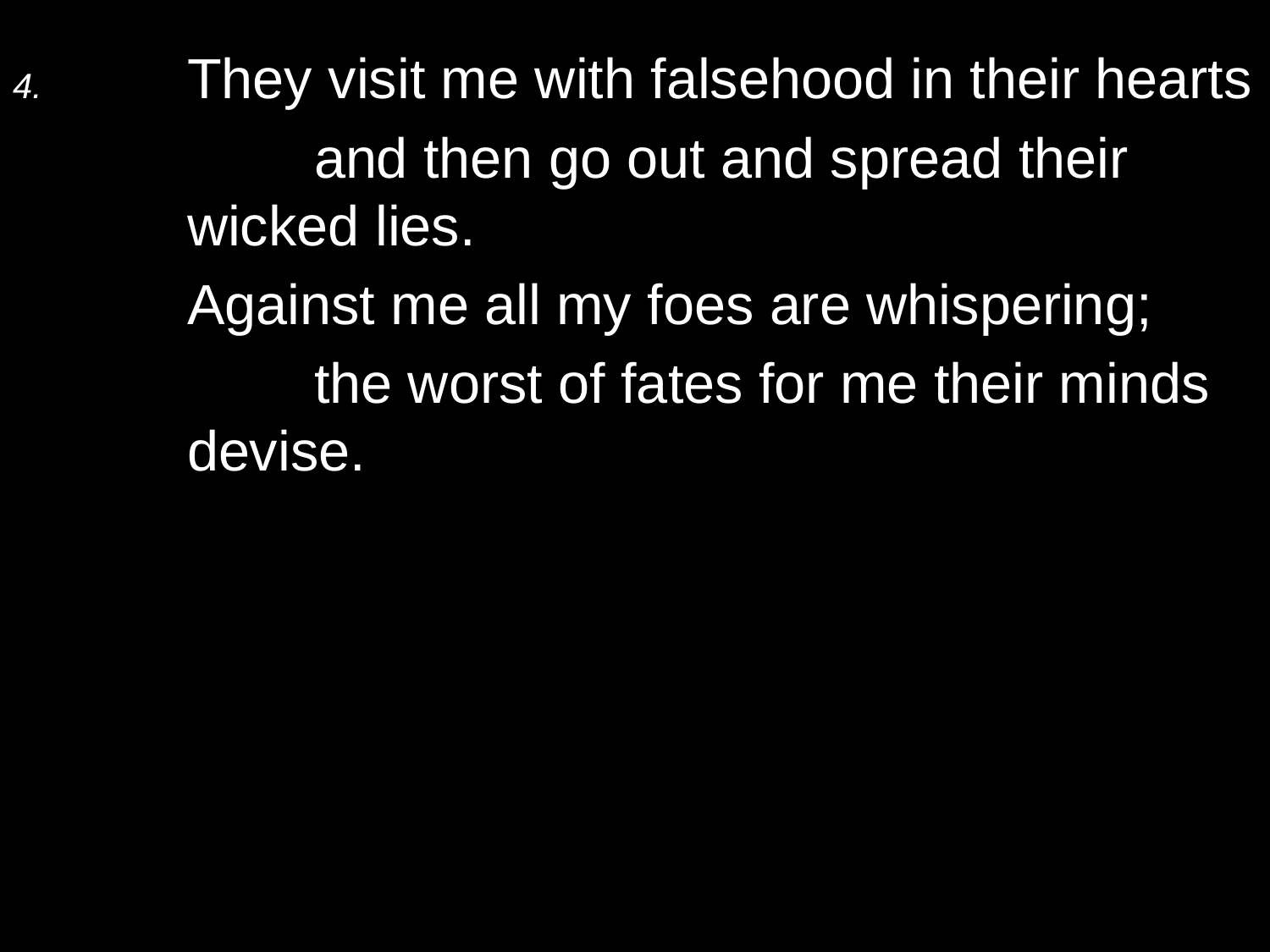

4.	They visit me with falsehood in their hearts
		and then go out and spread their wicked lies.
	Against me all my foes are whispering;
		the worst of fates for me their minds devise.